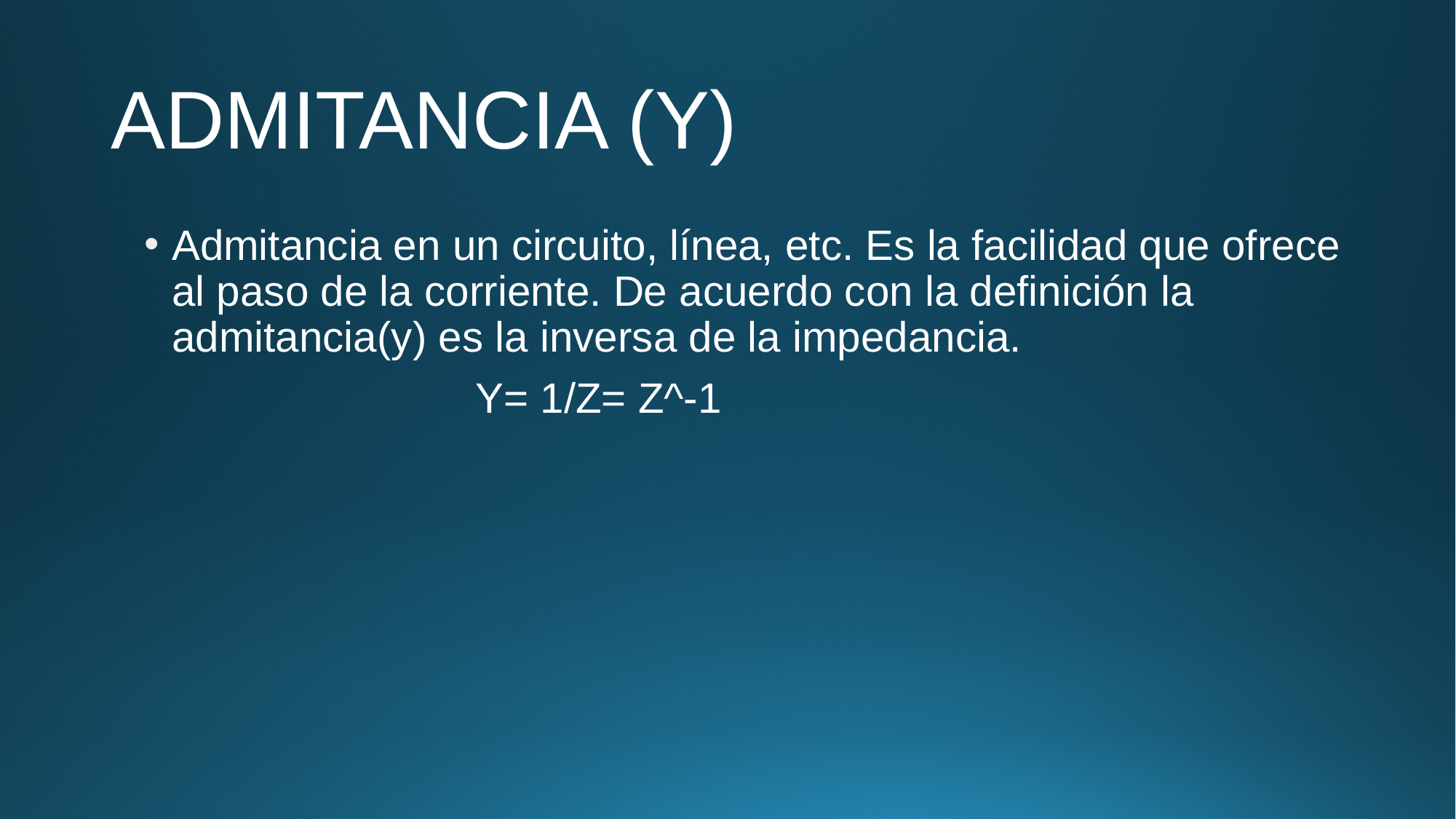

# ADMITANCIA (Y)
Admitancia en un circuito, línea, etc. Es la facilidad que ofrece al paso de la corriente. De acuerdo con la definición la admitancia(y) es la inversa de la impedancia.
                            Y= 1/Z= Z^-1